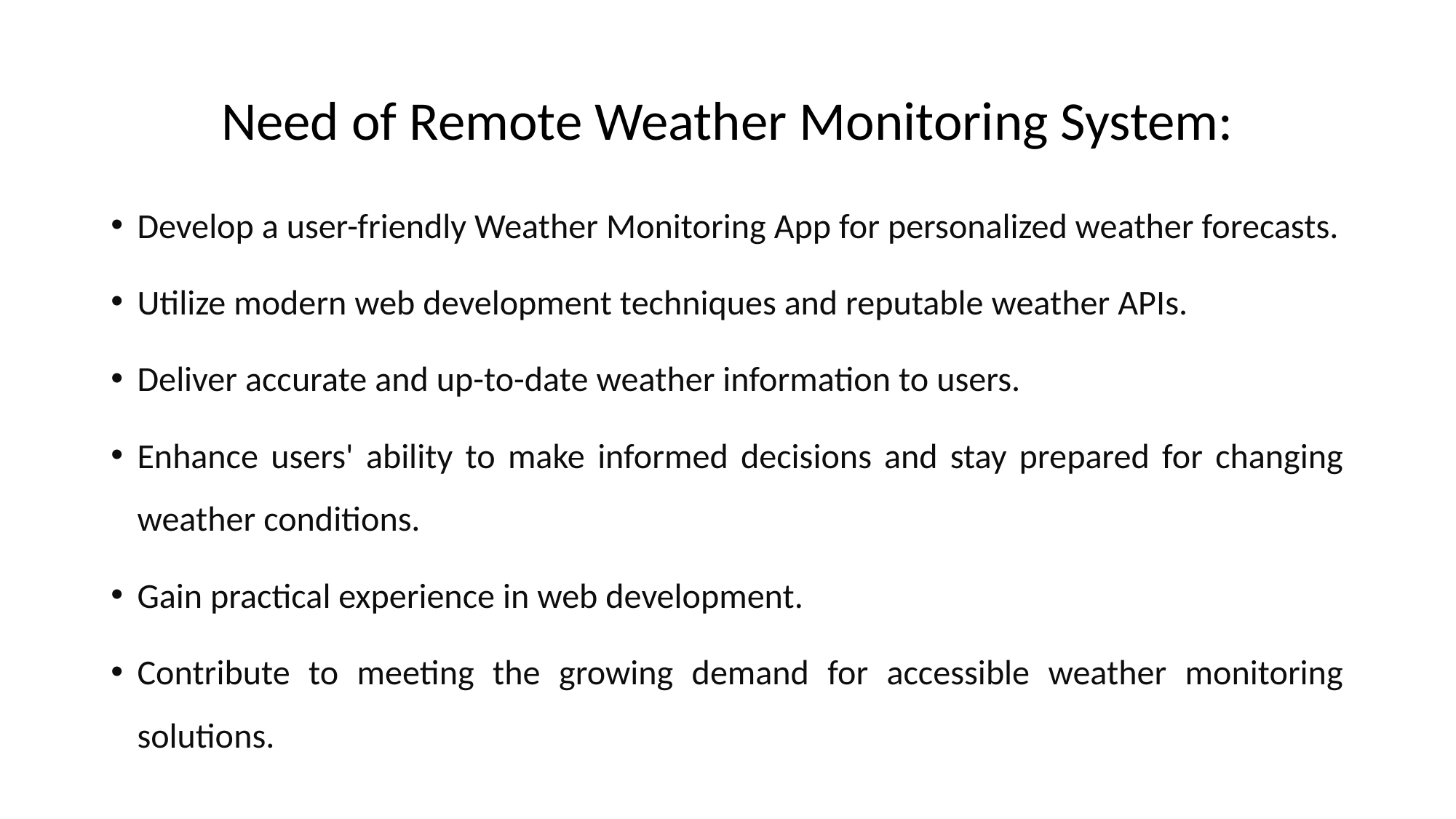

# Need of Remote Weather Monitoring System:
Develop a user-friendly Weather Monitoring App for personalized weather forecasts.
Utilize modern web development techniques and reputable weather APIs.
Deliver accurate and up-to-date weather information to users.
Enhance users' ability to make informed decisions and stay prepared for changing weather conditions.
Gain practical experience in web development.
Contribute to meeting the growing demand for accessible weather monitoring solutions.